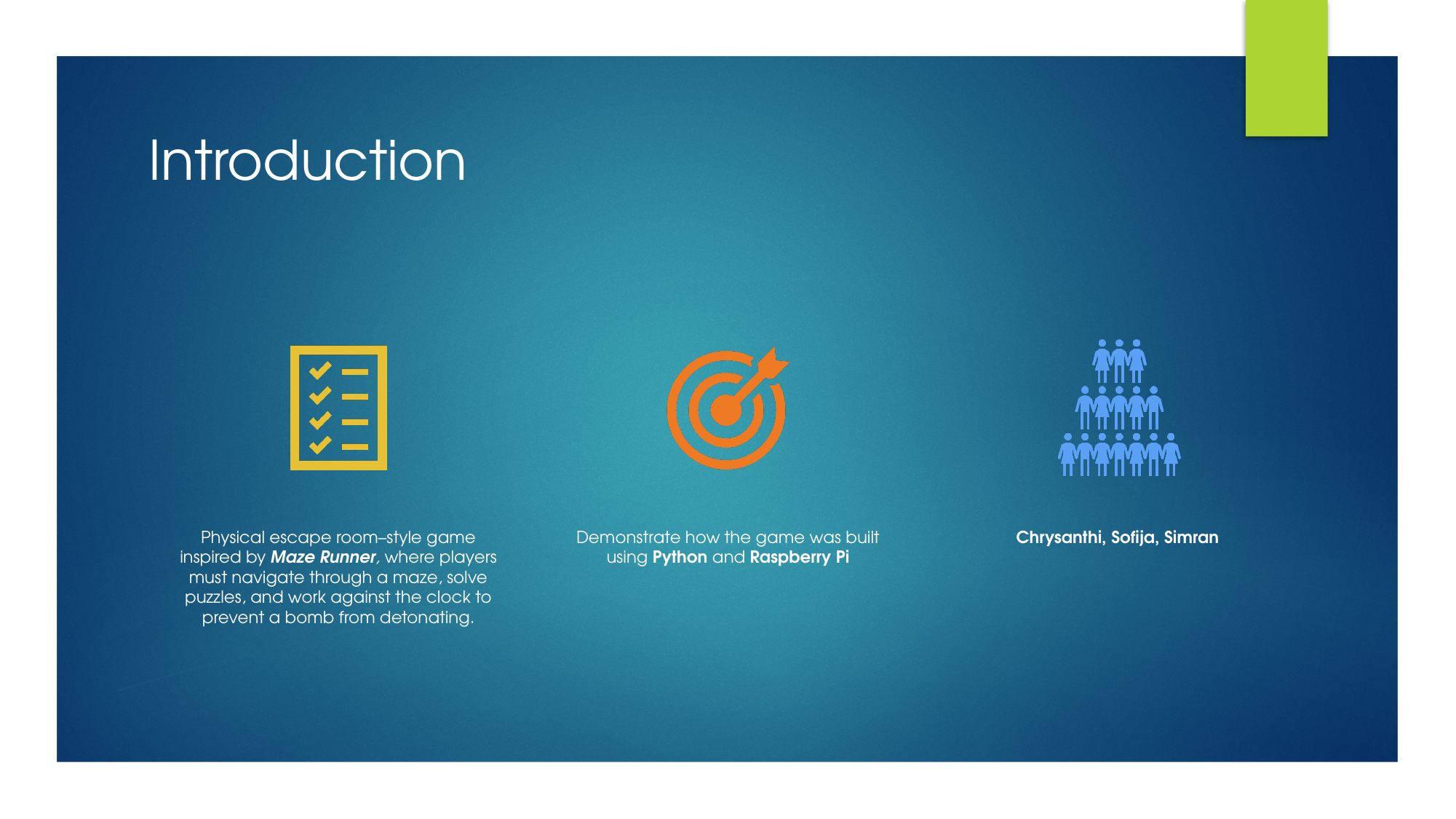

# Introduction
Physical escape room–style game inspired by Maze Runner, where players must navigate through a maze, solve puzzles, and work against the clock to prevent a bomb from detonating.
Demonstrate how the game was built using Python and Raspberry Pi
Chrysanthi, Sofija, Simran